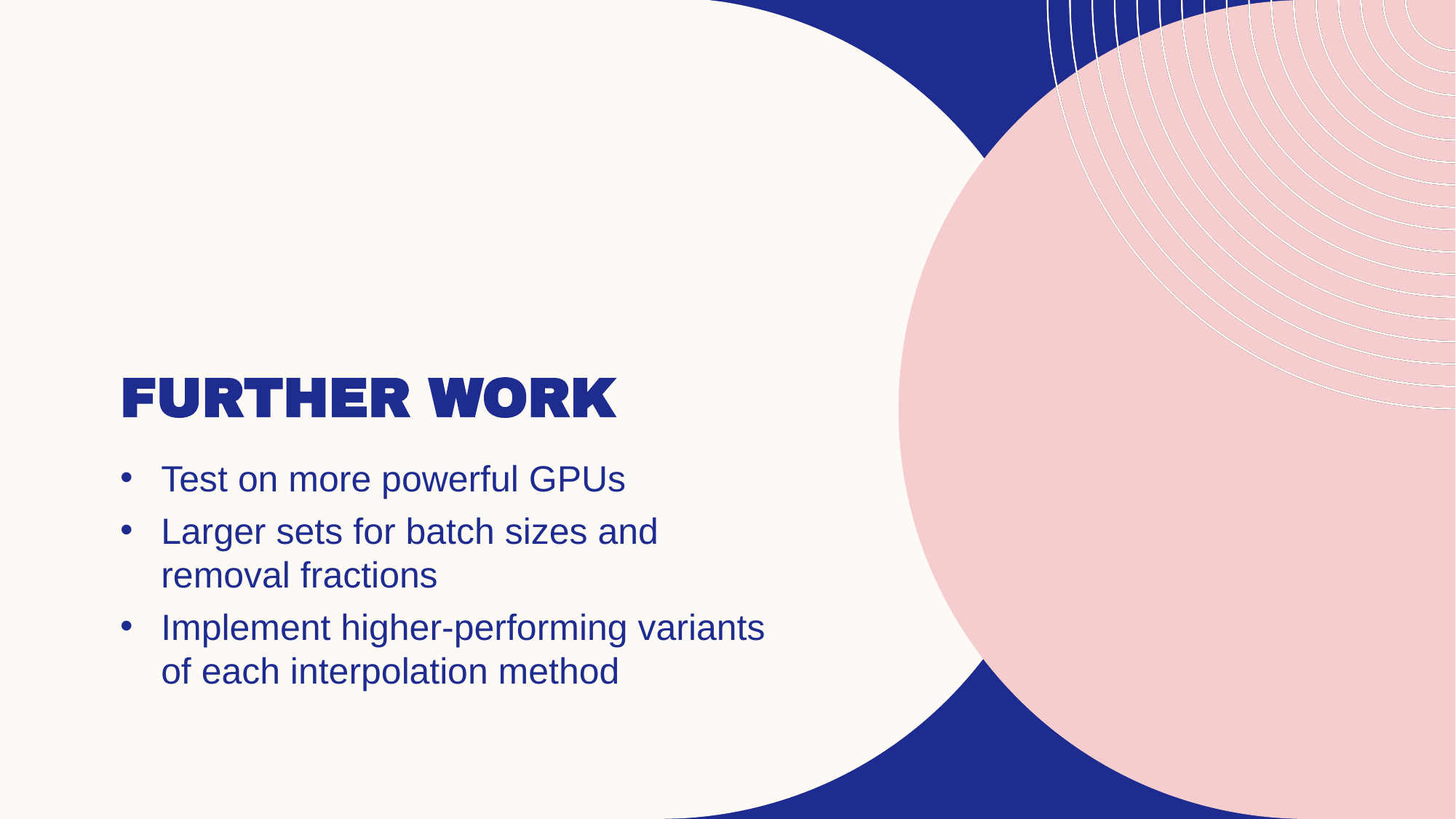

# Further work
Test on more powerful GPUs
Larger sets for batch sizes and removal fractions
Implement higher-performing variants of each interpolation method